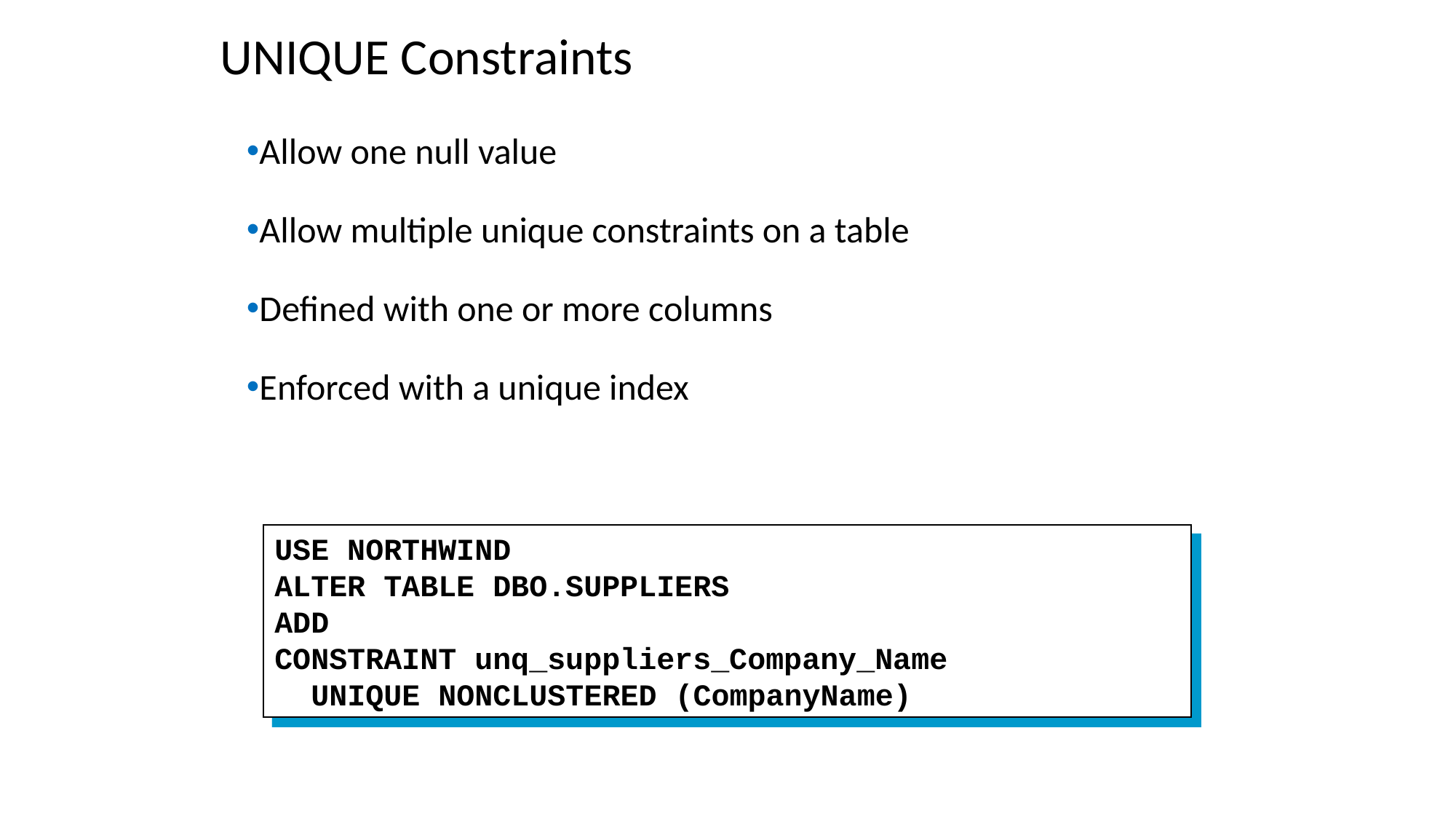

UNIQUE Constraints
Allow one null value

Allow multiple unique constraints on a table

Defined with one or more columns

Enforced with a unique index

USE NORTHWIND
ALTER TABLE DBO.SUPPLIERS
ADD
CONSTRAINT unq_suppliers_Company_Name
  UNIQUE NONCLUSTERED (CompanyName)